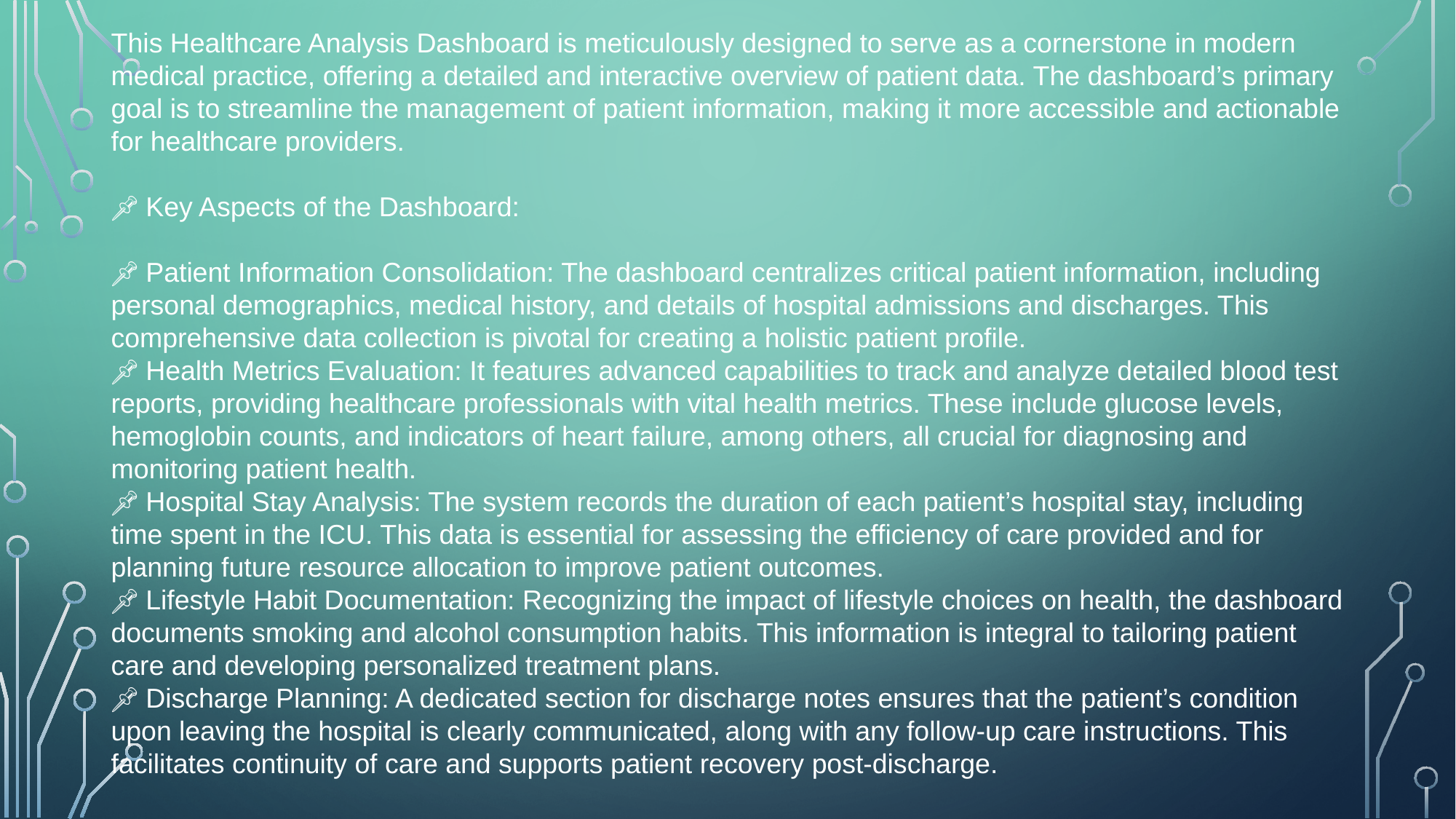

This Healthcare Analysis Dashboard is meticulously designed to serve as a cornerstone in modern medical practice, offering a detailed and interactive overview of patient data. The dashboard’s primary goal is to streamline the management of patient information, making it more accessible and actionable for healthcare providers.

📌 Key Aspects of the Dashboard:

📌 Patient Information Consolidation: The dashboard centralizes critical patient information, including personal demographics, medical history, and details of hospital admissions and discharges. This comprehensive data collection is pivotal for creating a holistic patient profile.
📌 Health Metrics Evaluation: It features advanced capabilities to track and analyze detailed blood test reports, providing healthcare professionals with vital health metrics. These include glucose levels, hemoglobin counts, and indicators of heart failure, among others, all crucial for diagnosing and monitoring patient health.
📌 Hospital Stay Analysis: The system records the duration of each patient’s hospital stay, including time spent in the ICU. This data is essential for assessing the efficiency of care provided and for planning future resource allocation to improve patient outcomes.
📌 Lifestyle Habit Documentation: Recognizing the impact of lifestyle choices on health, the dashboard documents smoking and alcohol consumption habits. This information is integral to tailoring patient care and developing personalized treatment plans.
📌 Discharge Planning: A dedicated section for discharge notes ensures that the patient’s condition upon leaving the hospital is clearly communicated, along with any follow-up care instructions. This facilitates continuity of care and supports patient recovery post-discharge.